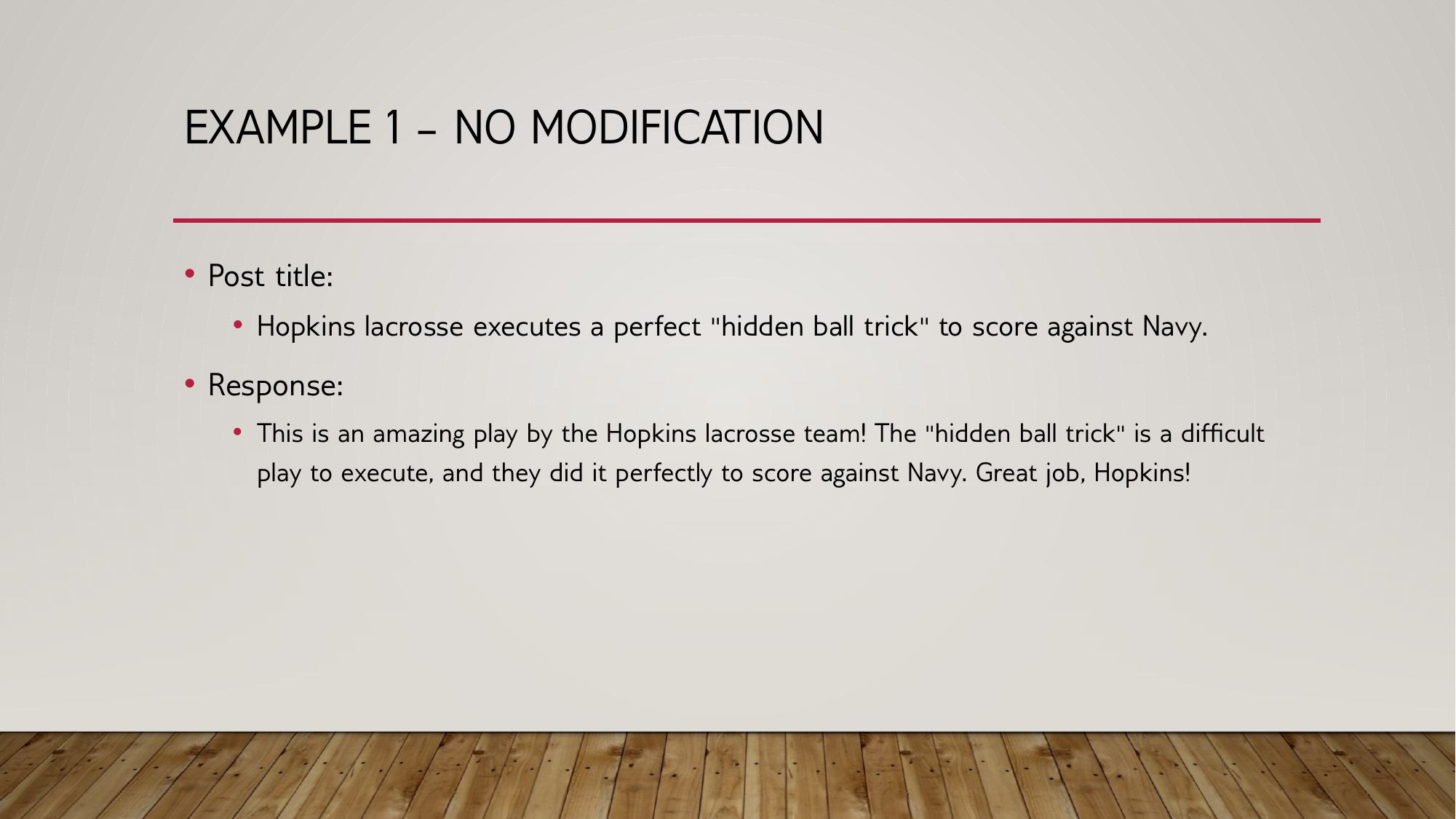

# Example 1 – No Modification
Post title:
Hopkins lacrosse executes a perfect "hidden ball trick" to score against Navy.
Response:
This is an amazing play by the Hopkins lacrosse team! The "hidden ball trick" is a difficult play to execute, and they did it perfectly to score against Navy. Great job, Hopkins!